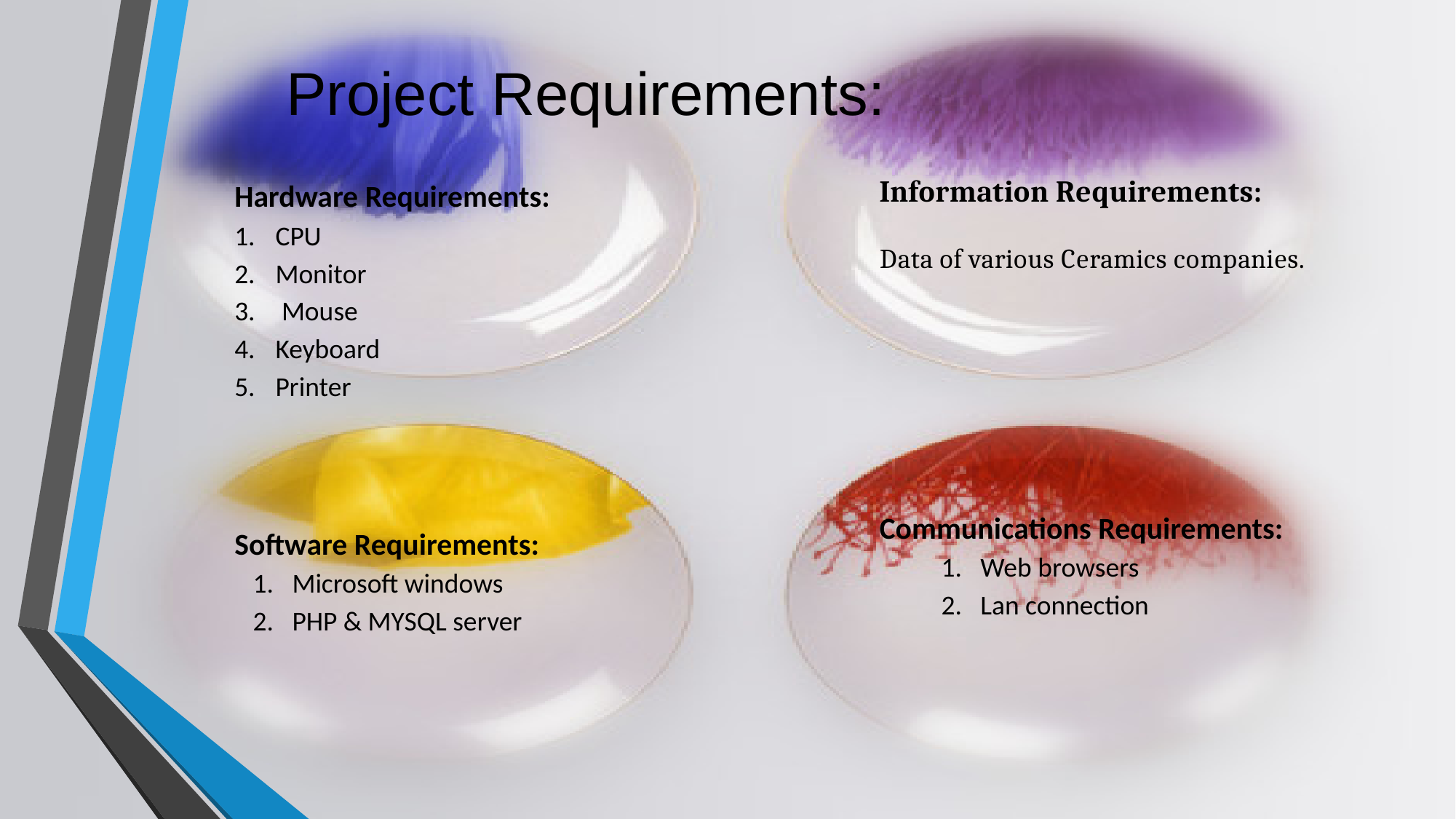

Project Requirements:
Hardware Requirements:
CPU
Monitor
 Mouse
Keyboard
Printer

Software Requirements:
   1.   Microsoft windows
   2.   PHP & MYSQL server

Information Requirements:

Data of various Ceramics companies.

Communications Requirements:
          1.   Web browsers
          2.   Lan connection